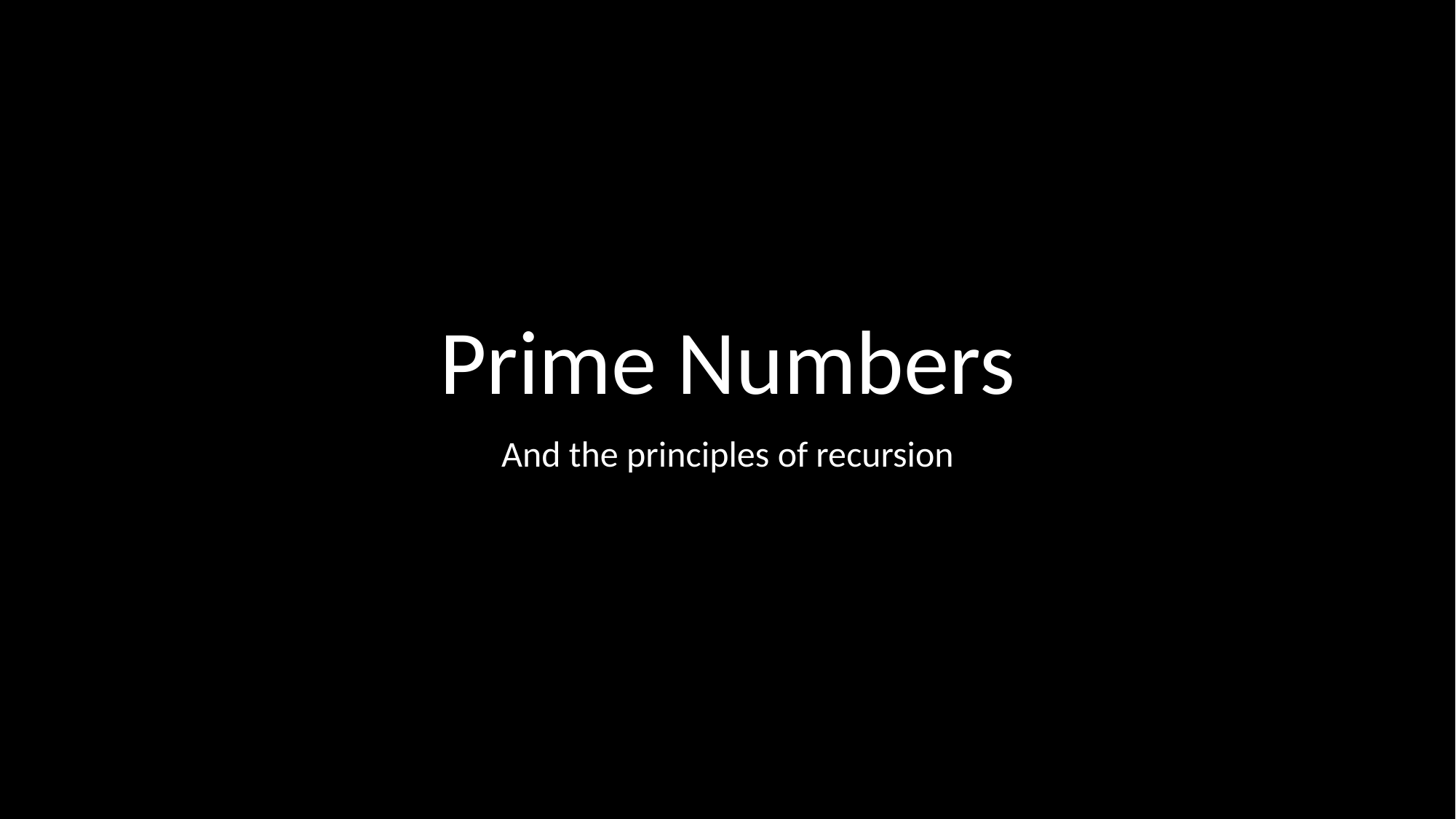

# Prime Numbers
And the principles of recursion